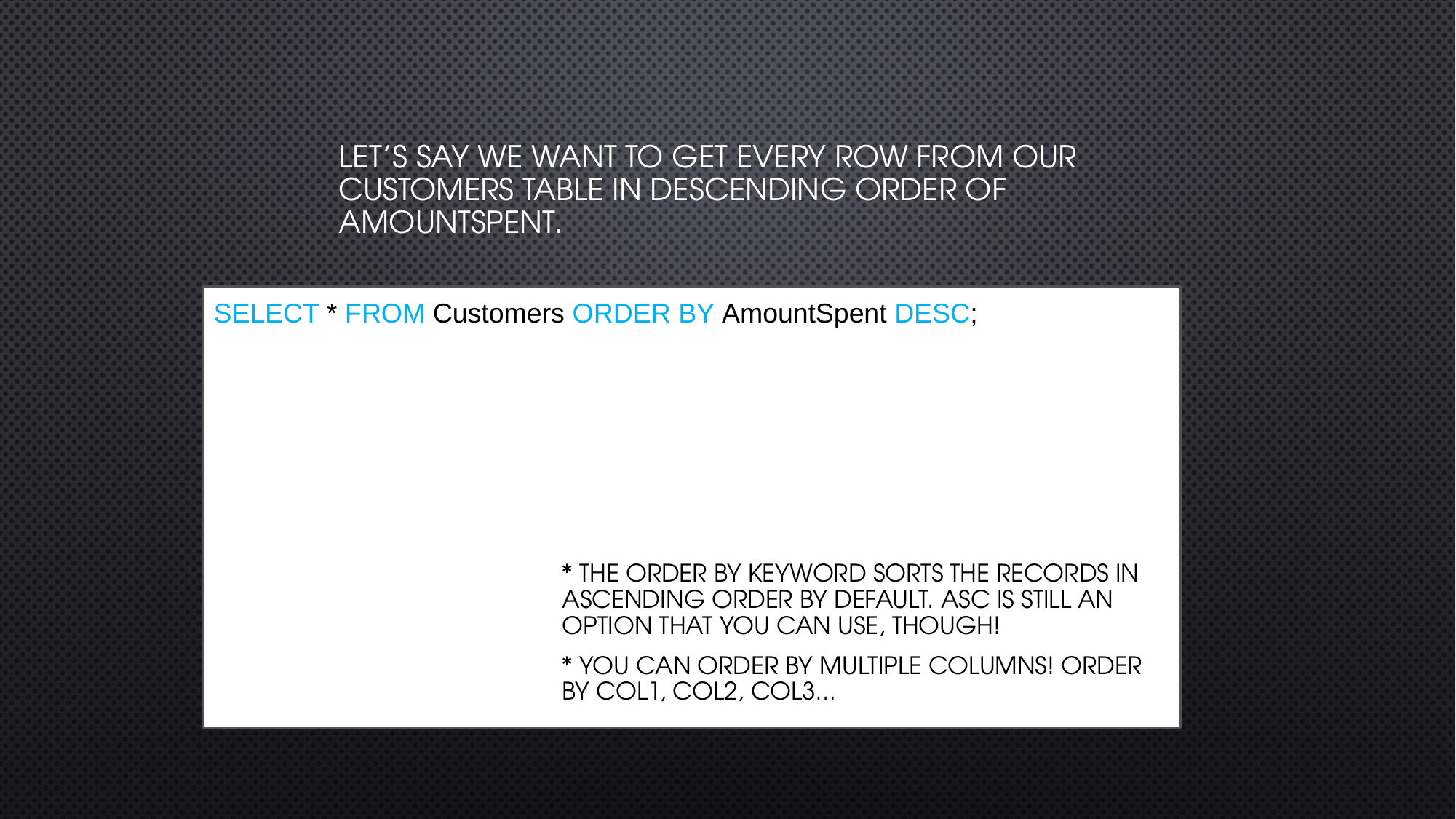

Let’s say we want to get every row from our customers table in descending order of AmountSpent.

SELECT * FROM Customers ORDER BY AmountSpent DESC;
* The ORDER BY keyword sorts the records in ascending order by default. ASC is still an option that you can use, though!
* You can order by multiple columns! ORDER BY Col1, Col2, Col3…